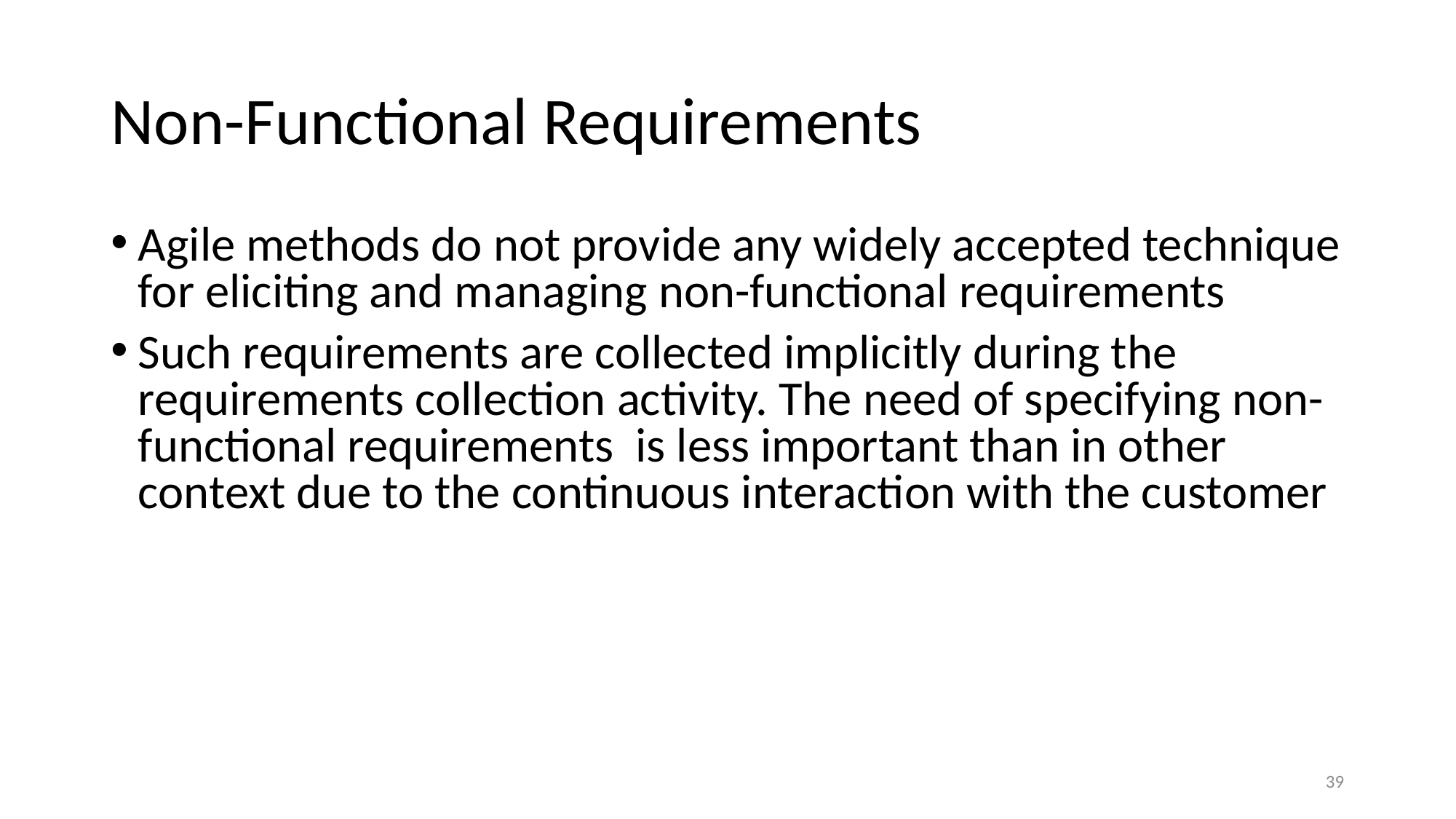

# Non-Functional Requirements
Agile methods do not provide any widely accepted technique for eliciting and managing non-functional requirements
Such requirements are collected implicitly during the requirements collection activity. The need of specifying non-functional requirements  is less important than in other context due to the continuous interaction with the customer
39